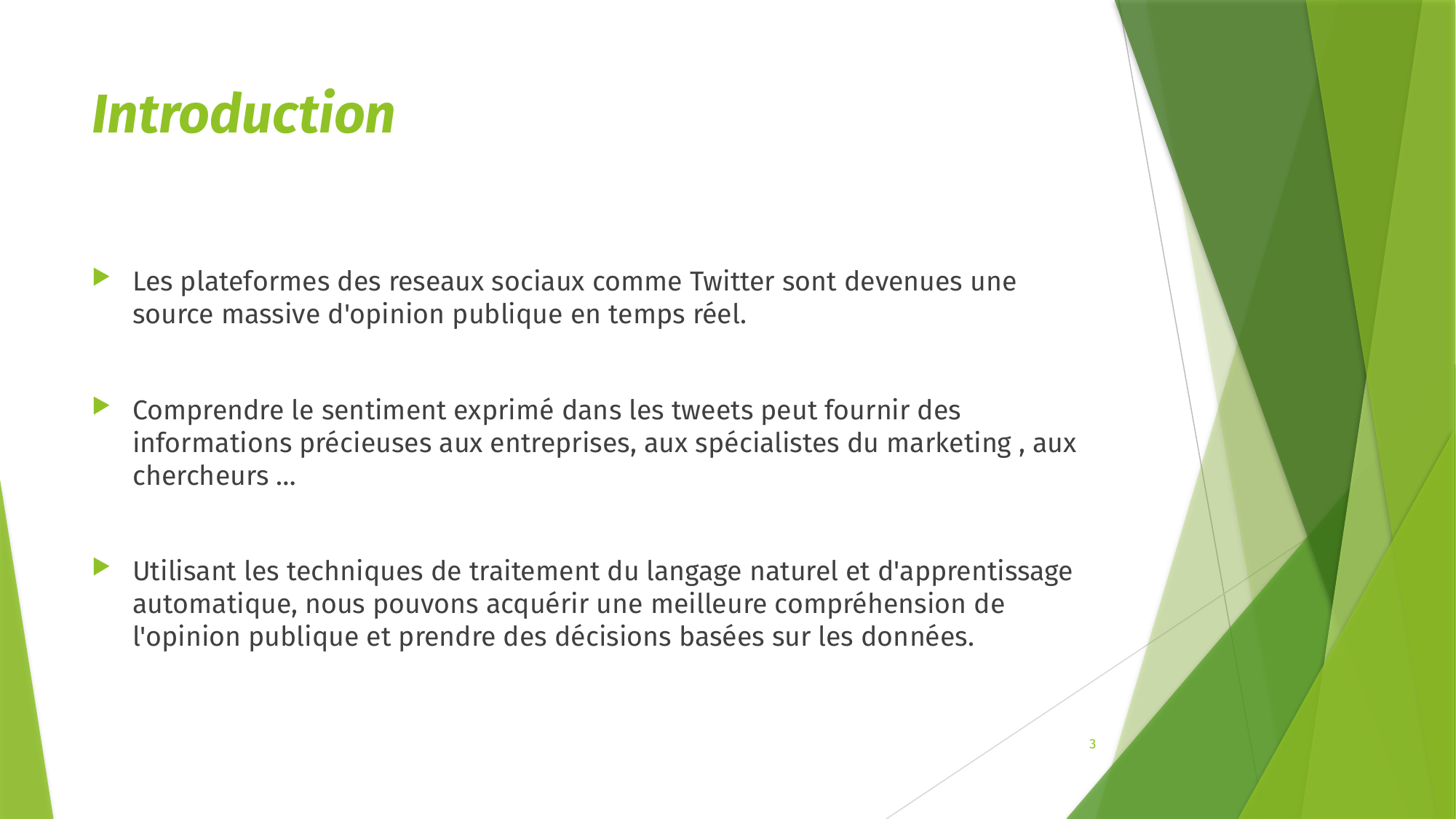

# Introduction
Les plateformes des reseaux sociaux comme Twitter sont devenues une source massive d'opinion publique en temps réel.

Comprendre le sentiment exprimé dans les tweets peut fournir des informations précieuses aux entreprises, aux spécialistes du marketing , aux chercheurs …

Utilisant les techniques de traitement du langage naturel et d'apprentissage automatique, nous pouvons acquérir une meilleure compréhension de l'opinion publique et prendre des décisions basées sur les données.
3